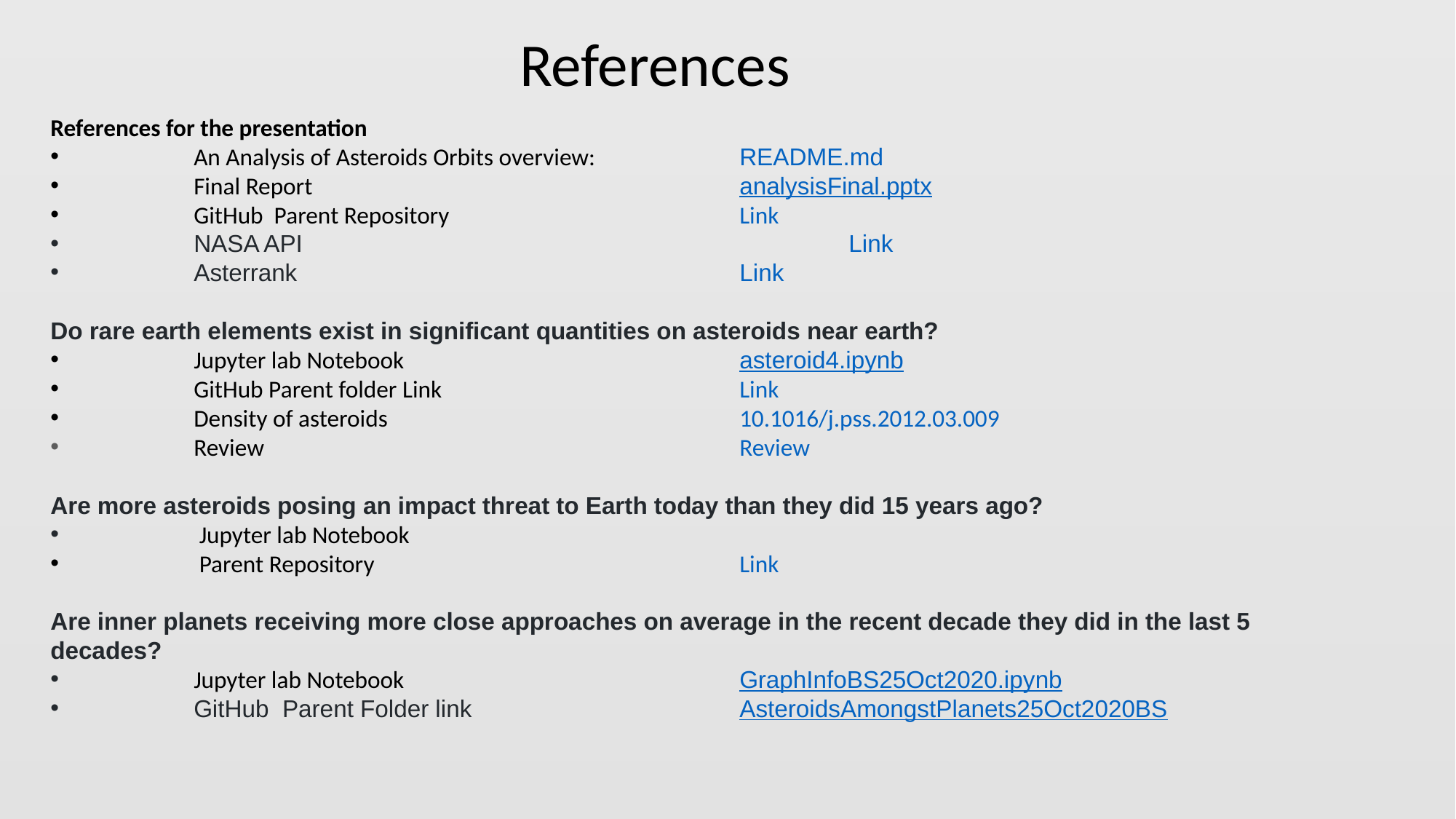

# References
References for the presentation
	An Analysis of Asteroids Orbits overview: 		README.md
	Final Report 				analysisFinal.pptx
	GitHub  Parent Repository 			Link
	NASA API					Link
	Asterrank					Link

Do rare earth elements exist in significant quantities on asteroids near earth?
	Jupyter lab Notebook 				asteroid4.ipynb
	GitHub Parent folder Link 			Link
	Density of asteroids  				10.1016/j.pss.2012.03.009
	Review					Review

Are more asteroids posing an impact threat to Earth today than they did 15 years ago?
	 Jupyter lab Notebook
	 Parent Repository 				Link

Are inner planets receiving more close approaches on average in the recent decade they did in the last 5 decades?
	Jupyter lab Notebook 				GraphInfoBS25Oct2020.ipynb
	GitHub  Parent Folder link			AsteroidsAmongstPlanets25Oct2020BS